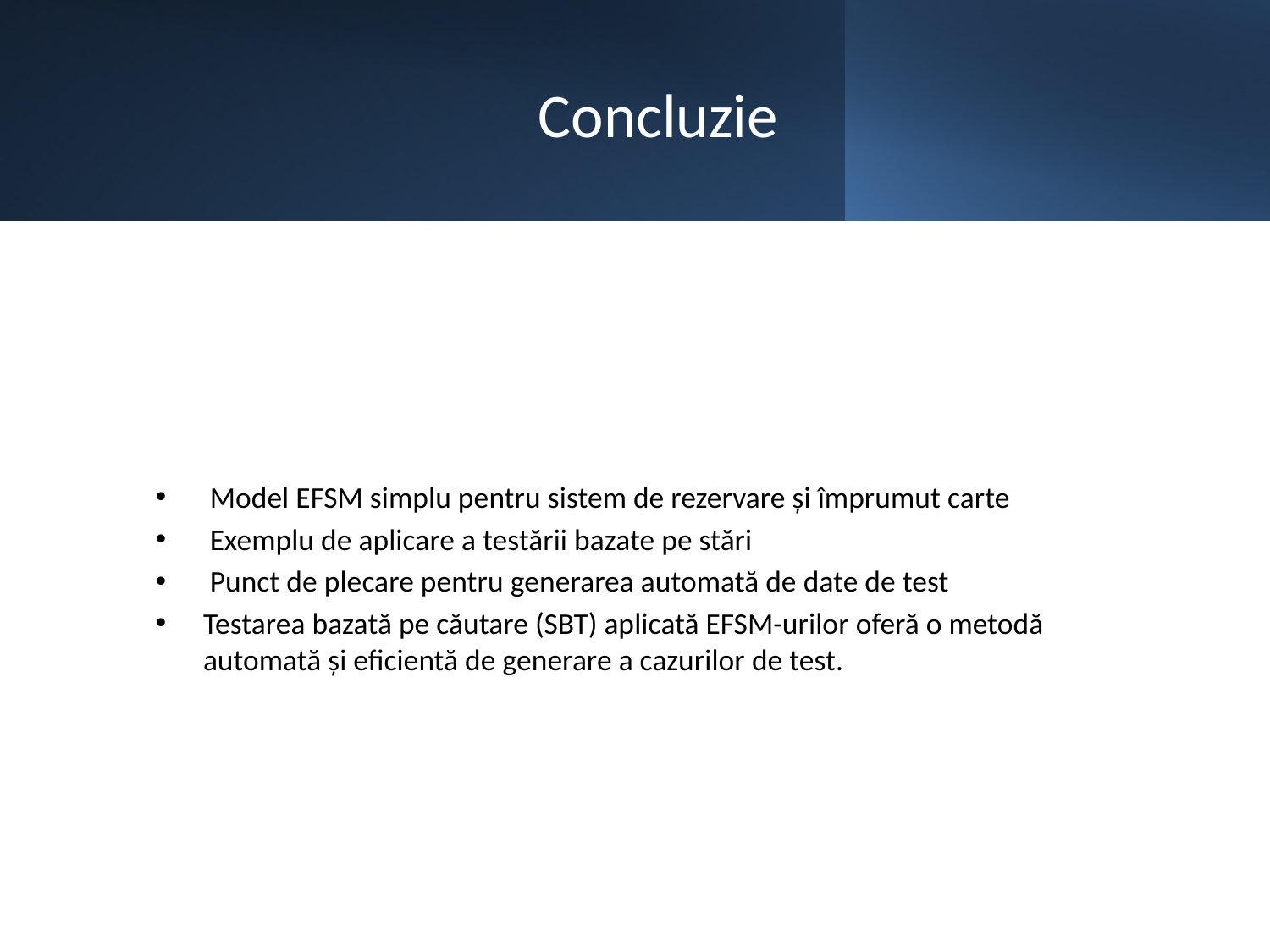

# Concluzie
 Model EFSM simplu pentru sistem de rezervare și împrumut carte
 Exemplu de aplicare a testării bazate pe stări
 Punct de plecare pentru generarea automată de date de test
Testarea bazată pe căutare (SBT) aplicată EFSM-urilor oferă o metodă automată și eficientă de generare a cazurilor de test.